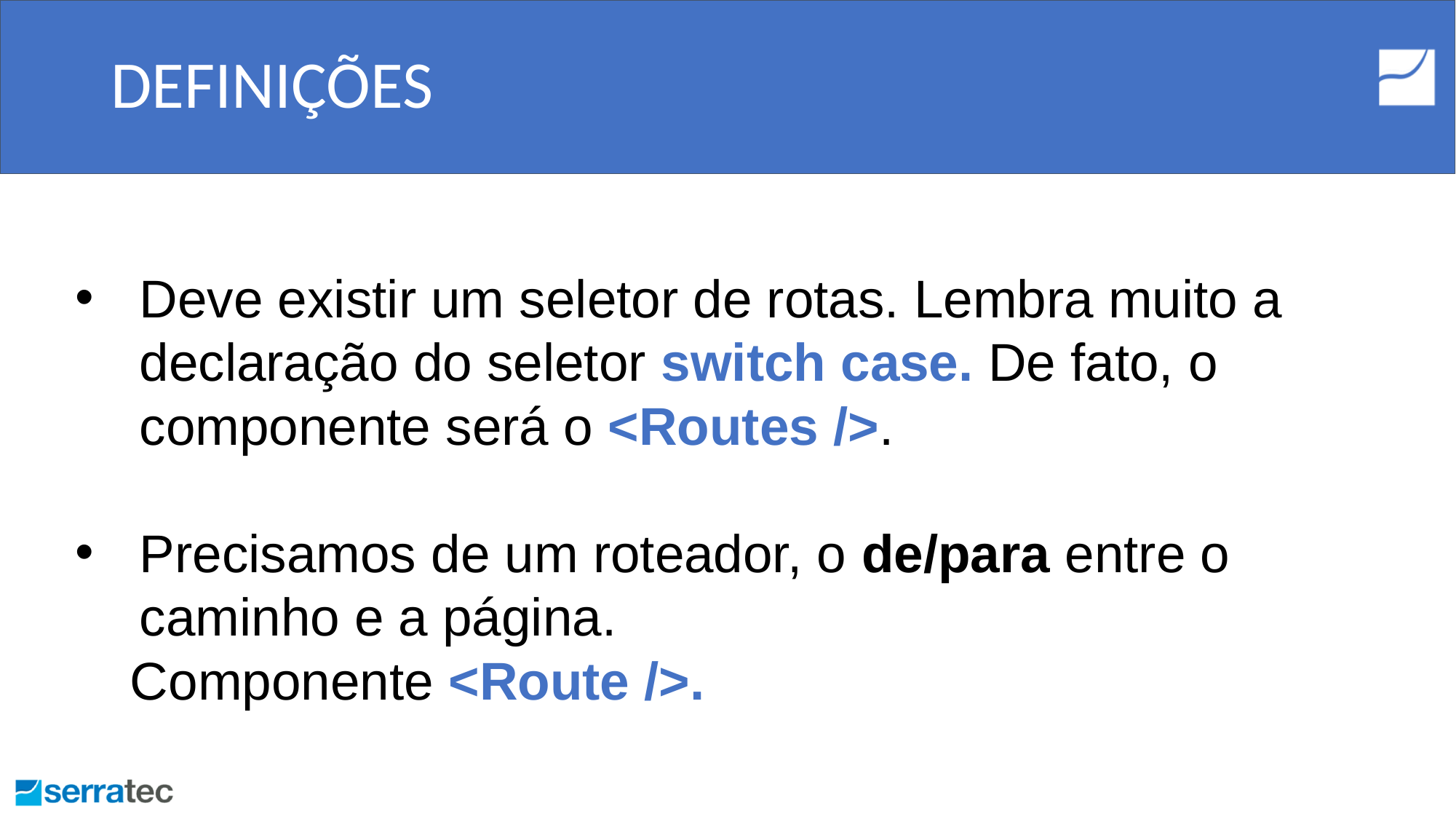

# DEFINIÇÕES

Deve existir um seletor de rotas. Lembra muito a declaração do seletor switch case. De fato, o componente será o <Routes />.

Precisamos de um roteador, o de/para entre o caminho e a página.
    Componente <Route />.